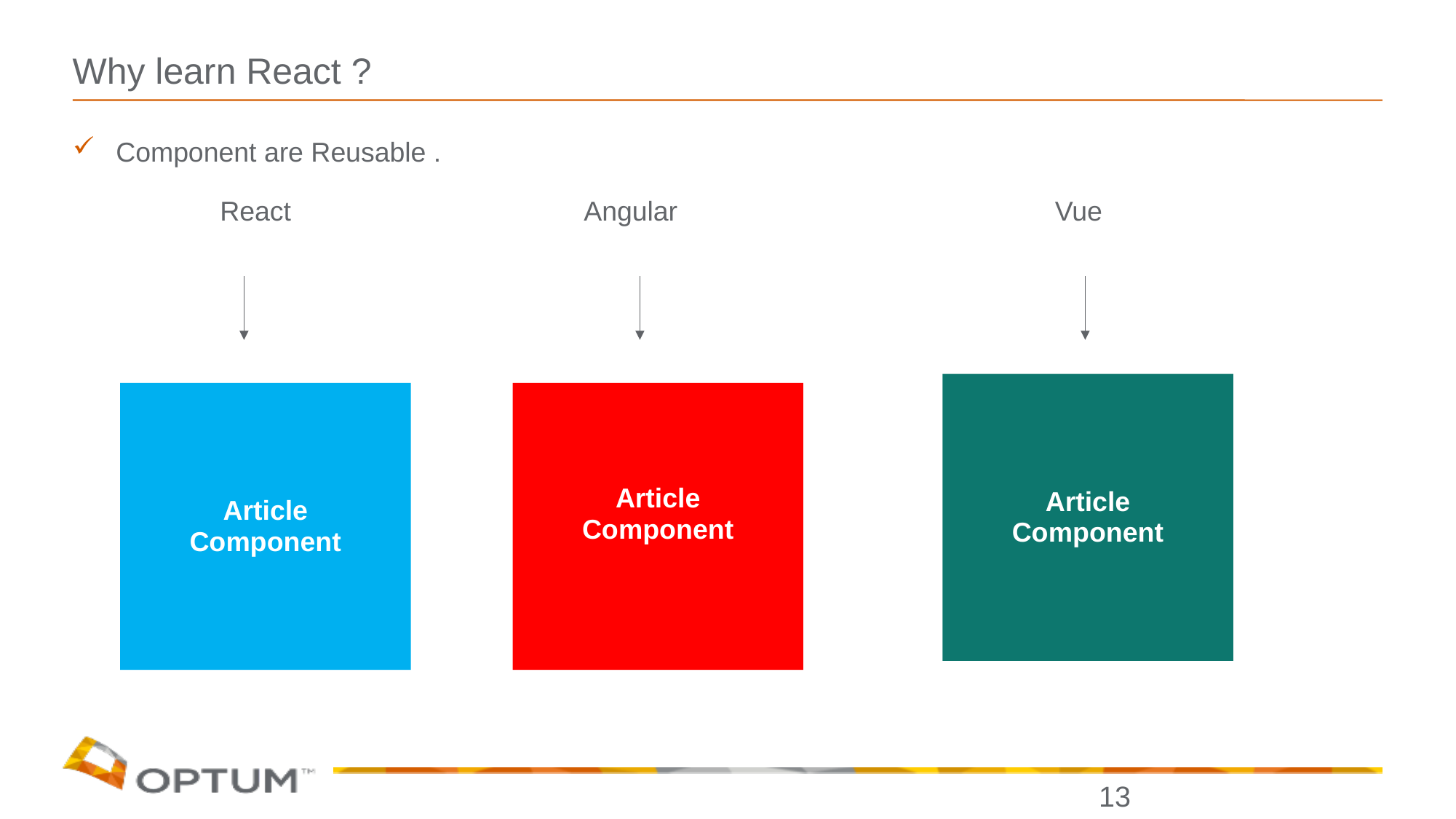

# Why learn React ?
Component are Reusable .
	     React    		          Angular				Vue

Article
Component
Article
Component
Article
Component

13